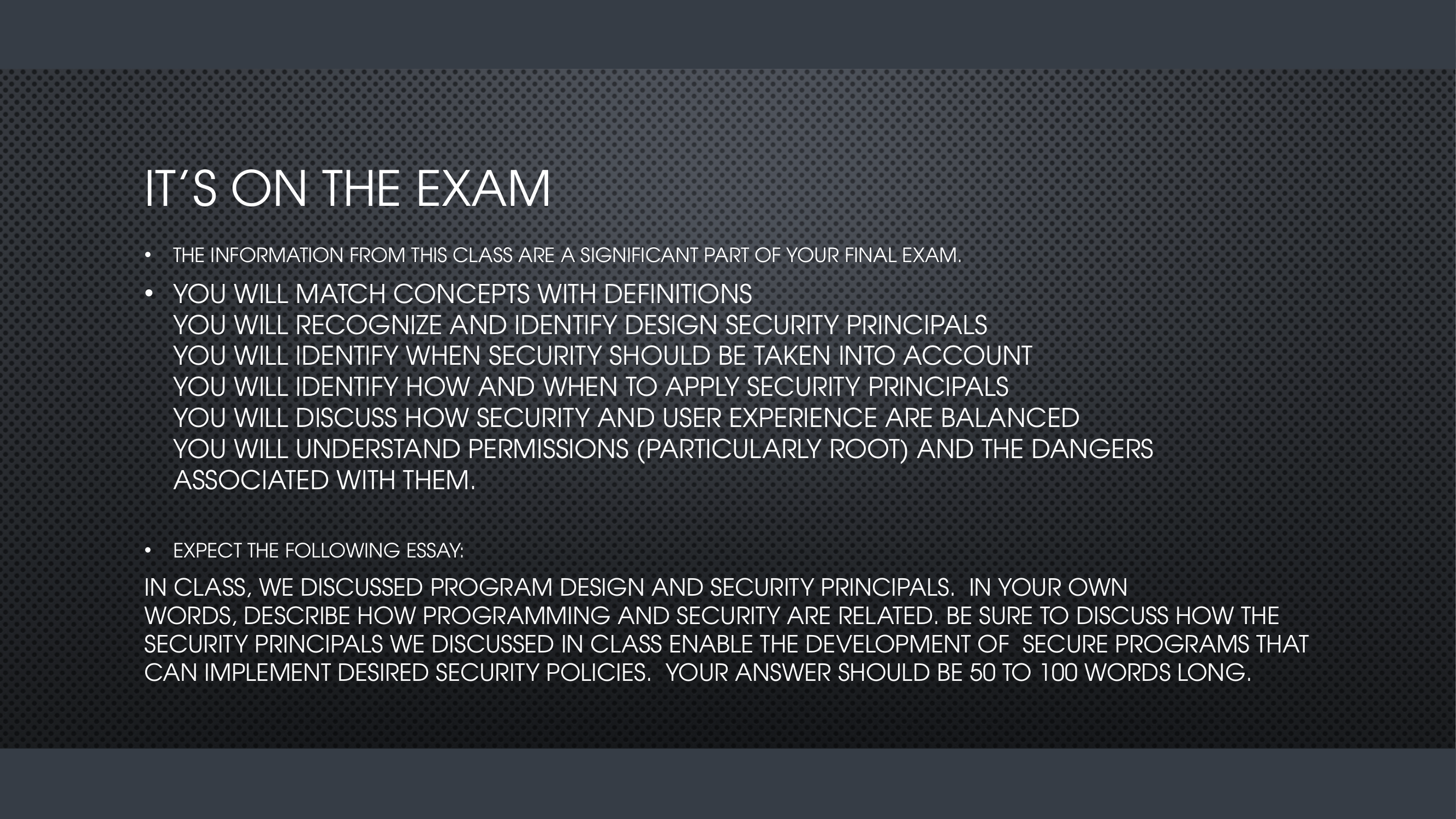

# IT’s on the Exam
The information from this class are a significant part of your final exam.
You will match concepts with definitions
You will recognize and identify design security principals
You will identify when security should be taken into account
You will identify how and when to apply security principals
You will discuss how security and user experience are balanced
You will understand permissions (particularly root) and the dangers associated with them.

Expect the following essay:
In class, we discussed program design and security principals.  In your own words, describe how programming and security are related. Be sure to discuss how the security principals we discussed in class enable the development of  secure programs that can implement desired security policies.  Your answer should be 50 to 100 words long.